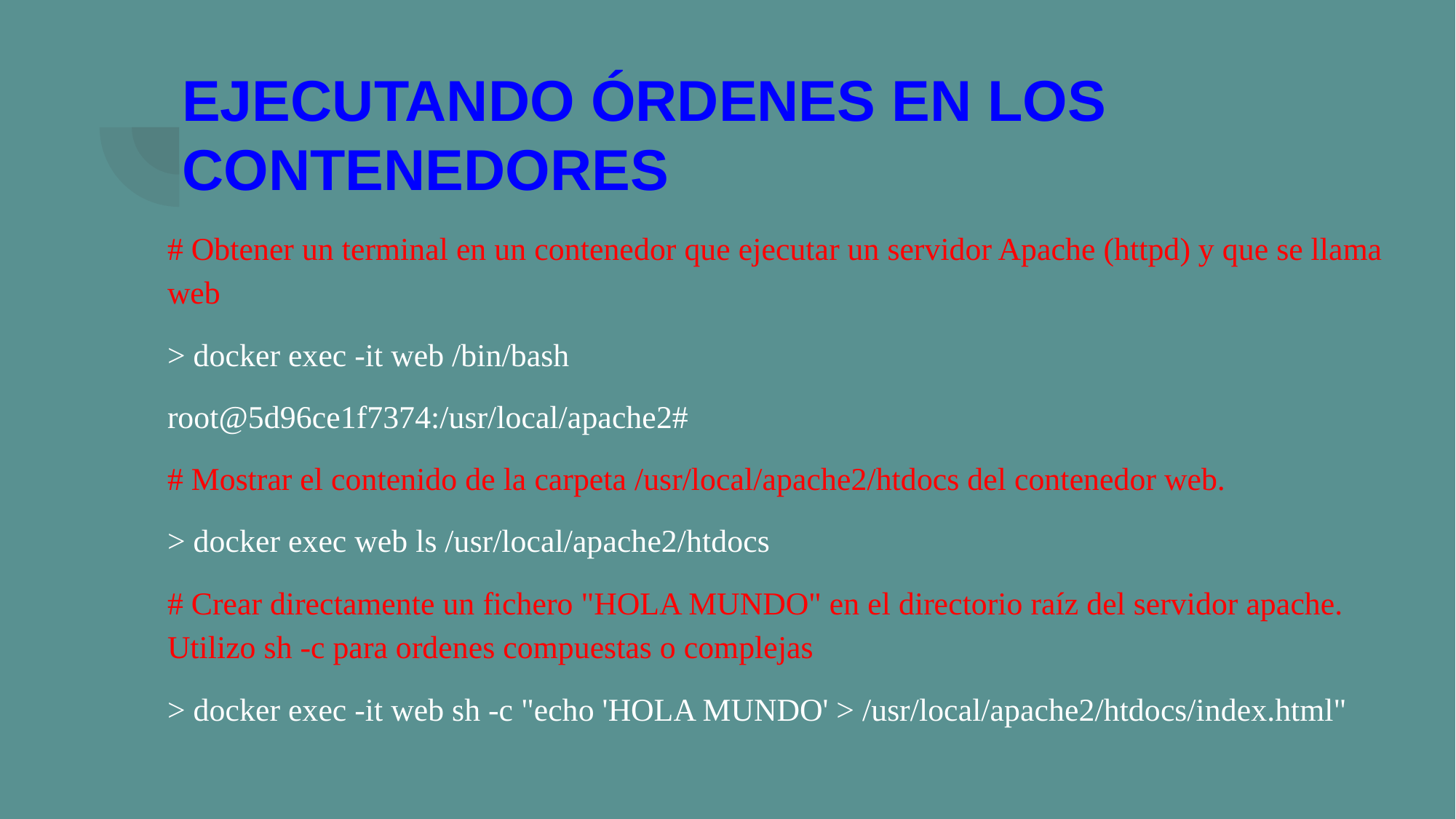

# EJECUTANDO ÓRDENES EN LOS CONTENEDORES
# Obtener un terminal en un contenedor que ejecutar un servidor Apache (httpd) y que se llama web
> docker exec -it web /bin/bash
root@5d96ce1f7374:/usr/local/apache2#
# Mostrar el contenido de la carpeta /usr/local/apache2/htdocs del contenedor web.
> docker exec web ls /usr/local/apache2/htdocs
# Crear directamente un fichero "HOLA MUNDO" en el directorio raíz del servidor apache. Utilizo sh -c para ordenes compuestas o complejas
> docker exec -it web sh -c "echo 'HOLA MUNDO' > /usr/local/apache2/htdocs/index.html"